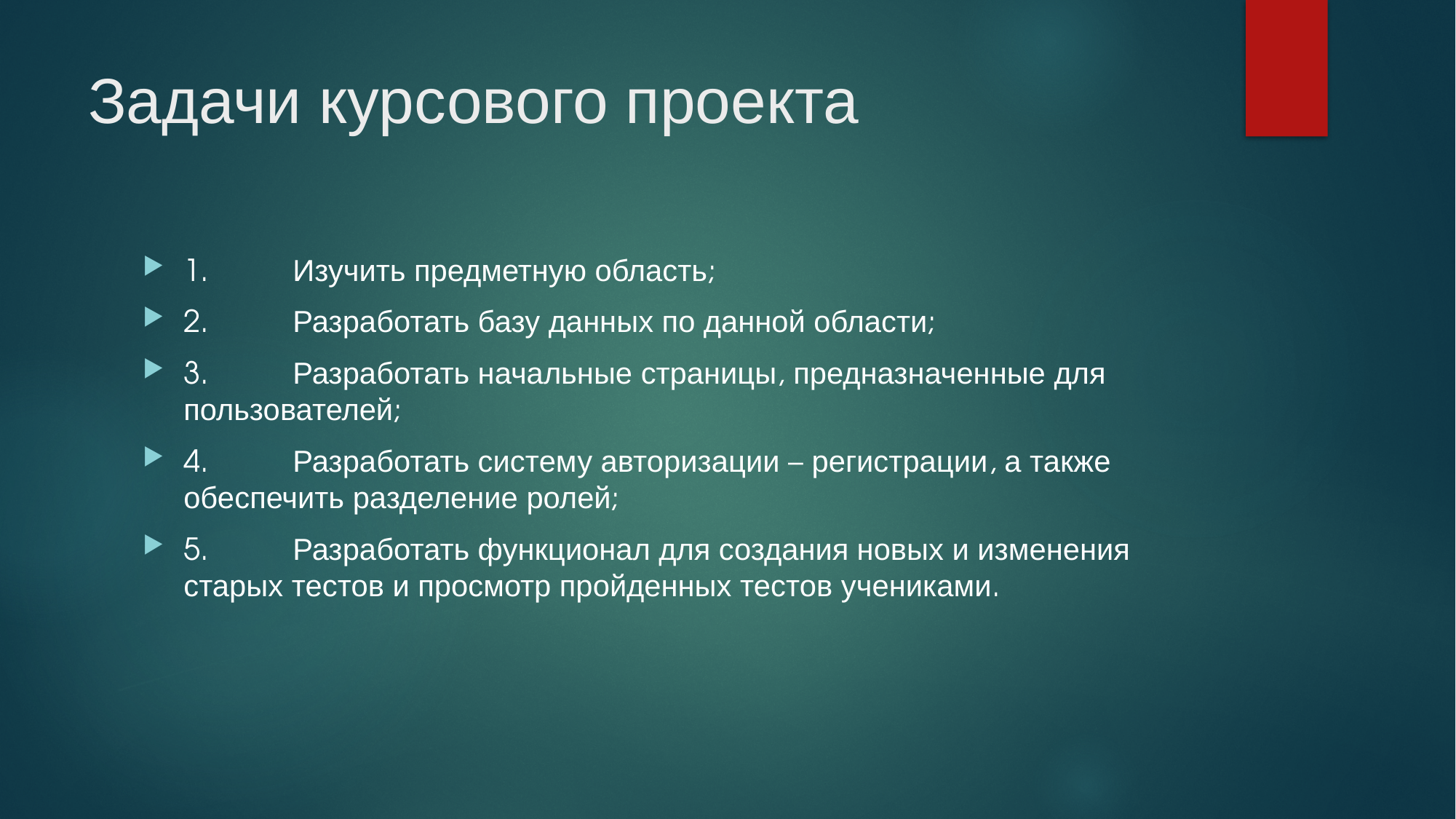

# Задачи курсового проекта
1.	Изучить предметную область;
2.	Разработать базу данных по данной области;
3.	Разработать начальные страницы, предназначенные для пользователей;
4.	Разработать систему авторизации – регистрации, а также обеспечить разделение ролей;
5.	Разработать функционал для создания новых и изменения старых тестов и просмотр пройденных тестов учениками.